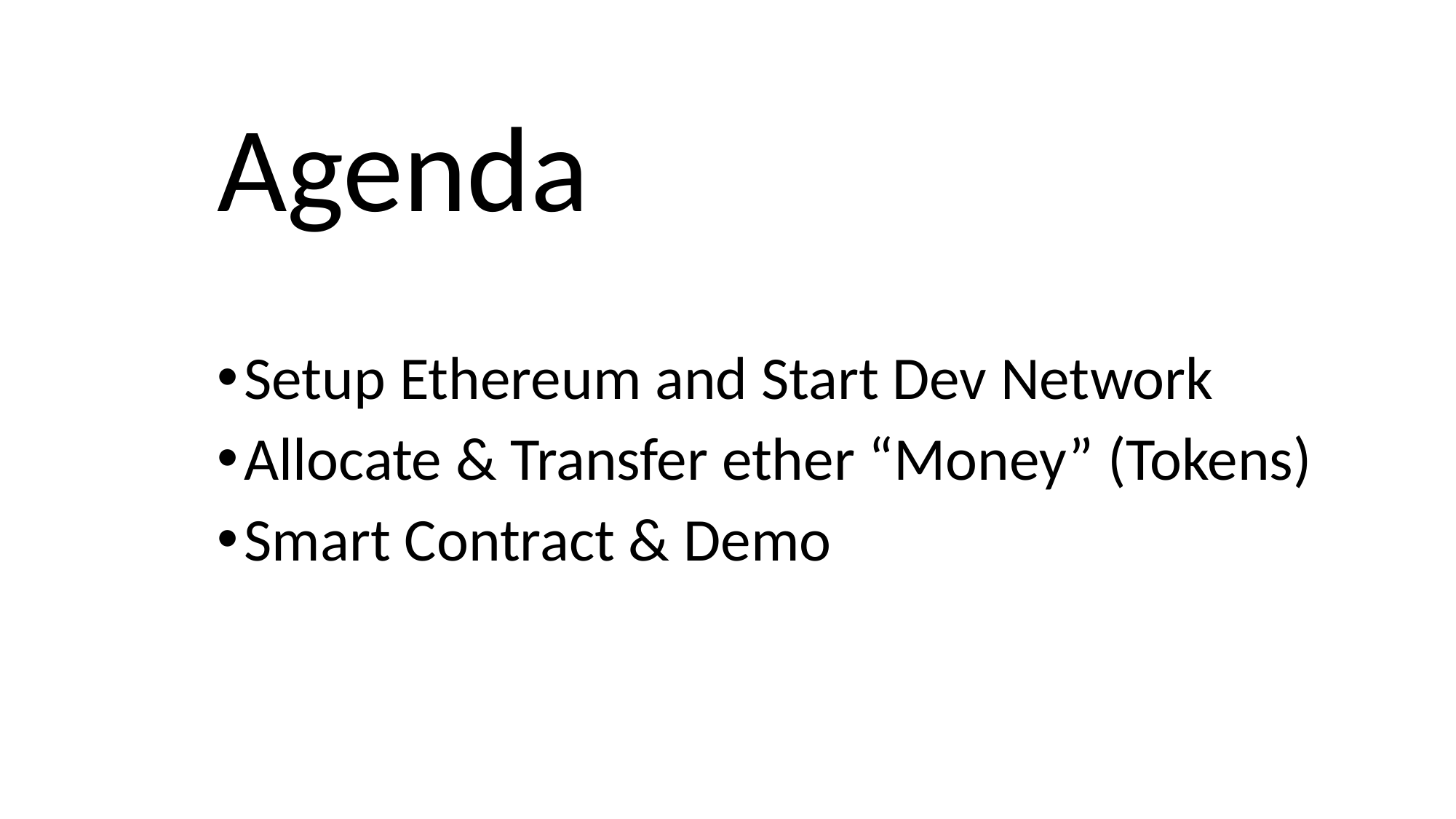

# Agenda
Setup Ethereum and Start Dev Network
Allocate & Transfer ether “Money” (Tokens)
Smart Contract & Demo